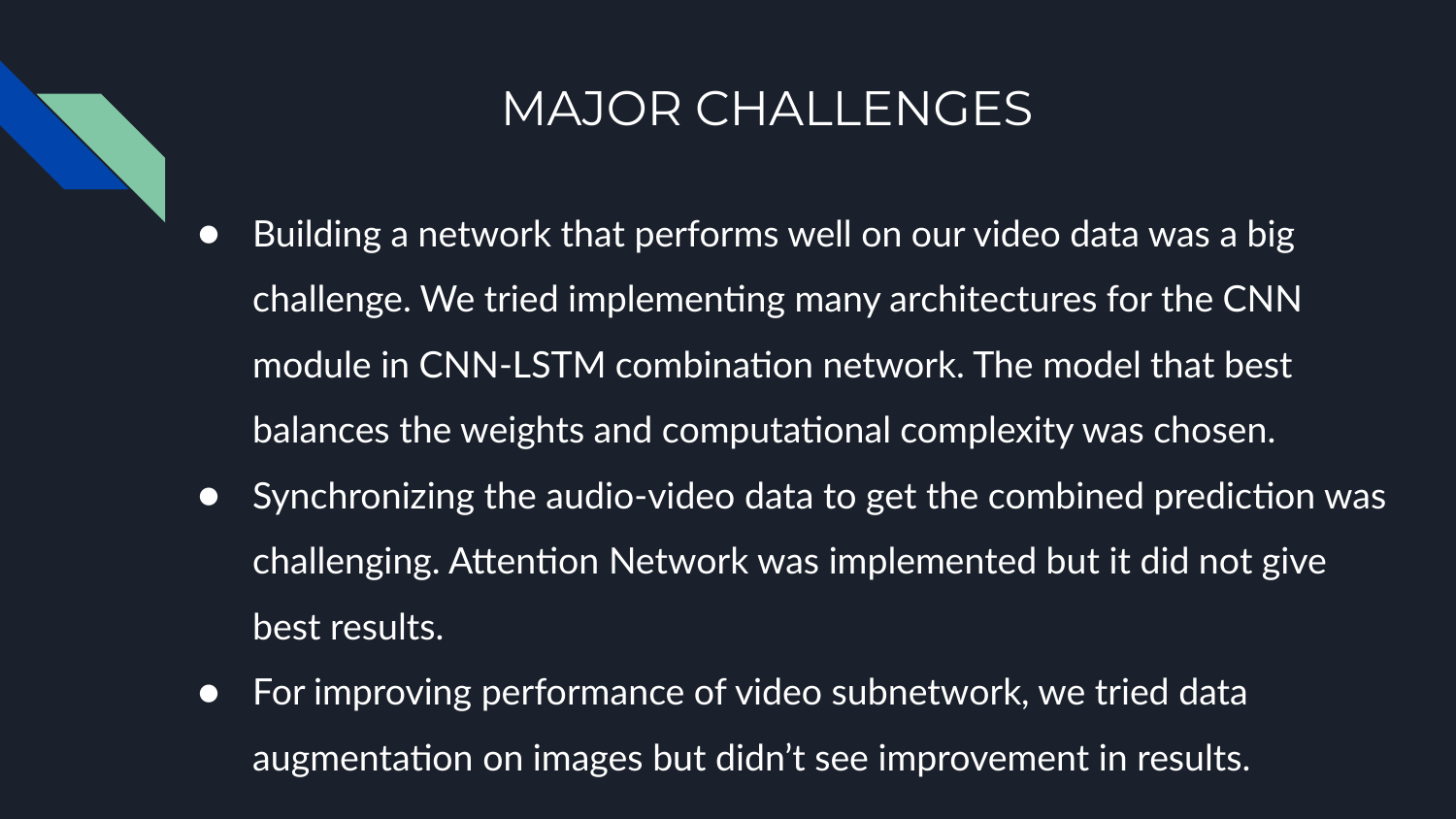

# MAJOR CHALLENGES
Building a network that performs well on our video data was a big challenge. We tried implementing many architectures for the CNN module in CNN-LSTM combination network. The model that best balances the weights and computational complexity was chosen.
Synchronizing the audio-video data to get the combined prediction was challenging. Attention Network was implemented but it did not give best results.
For improving performance of video subnetwork, we tried data augmentation on images but didn’t see improvement in results.